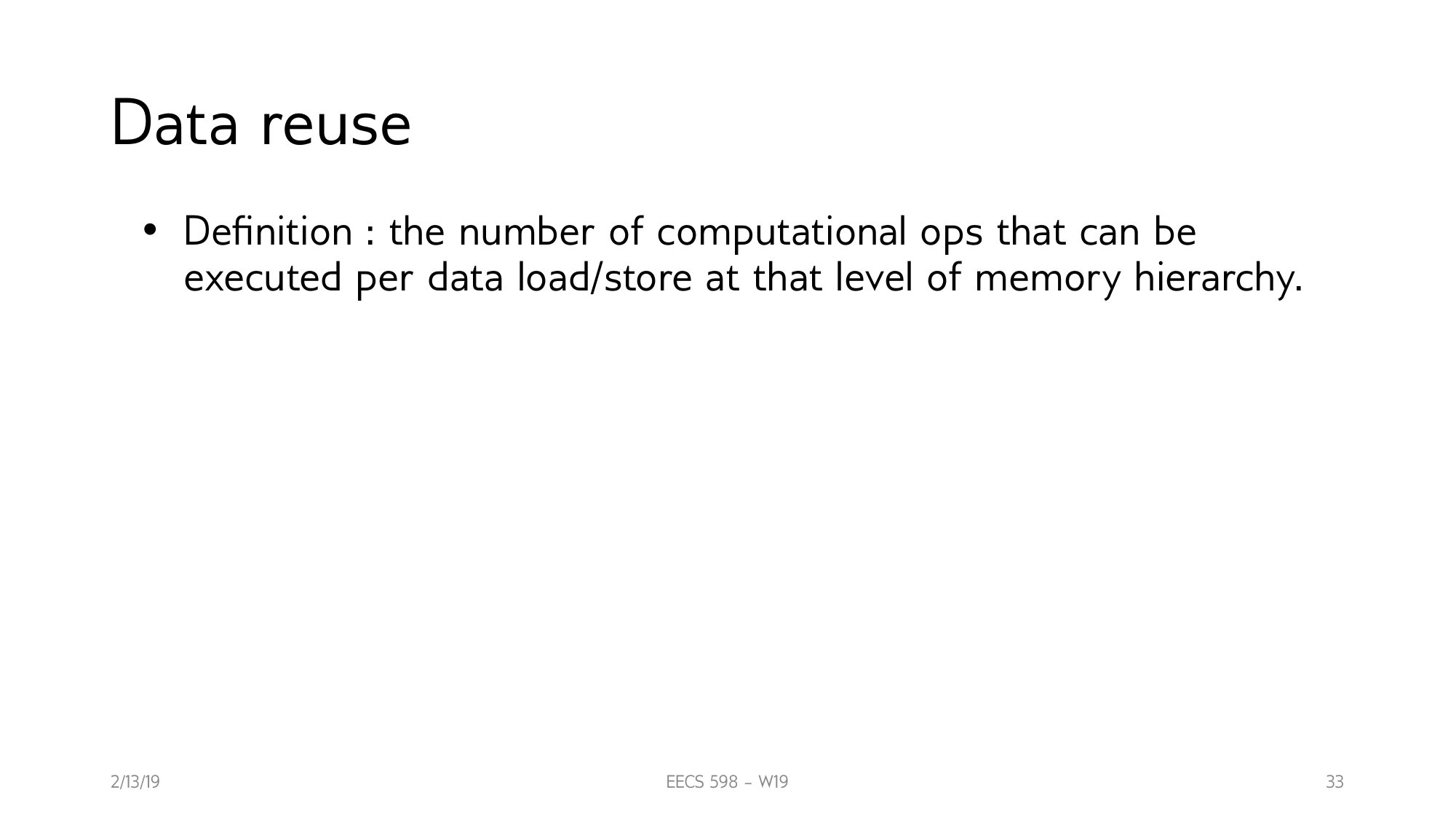

# Data reuse
Definition : the number of computational ops that can be executed per data load/store at that level of memory hierarchy.

2/13/19
EECS 598 – W19
33